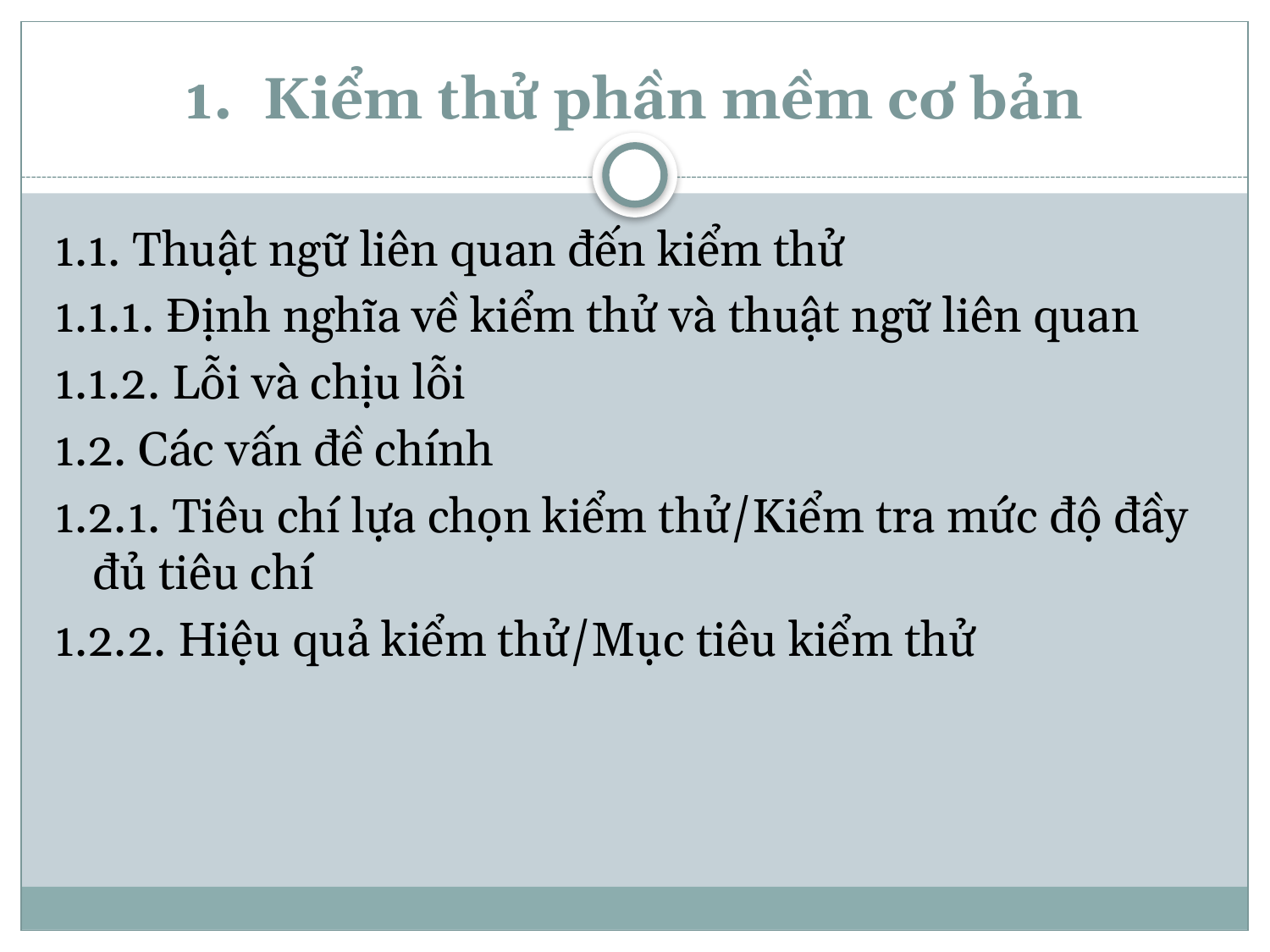

# 1.  Kiểm thử phần mềm cơ bản
1.1. Thuật ngữ liên quan đến kiểm thử
1.1.1. Định nghĩa về kiểm thử và thuật ngữ liên quan
1.1.2. Lỗi và chịu lỗi
1.2. Các vấn đề chính
1.2.1. Tiêu chí lựa chọn kiểm thử/Kiểm tra mức độ đầy đủ tiêu chí
1.2.2. Hiệu quả kiểm thử/Mục tiêu kiểm thử